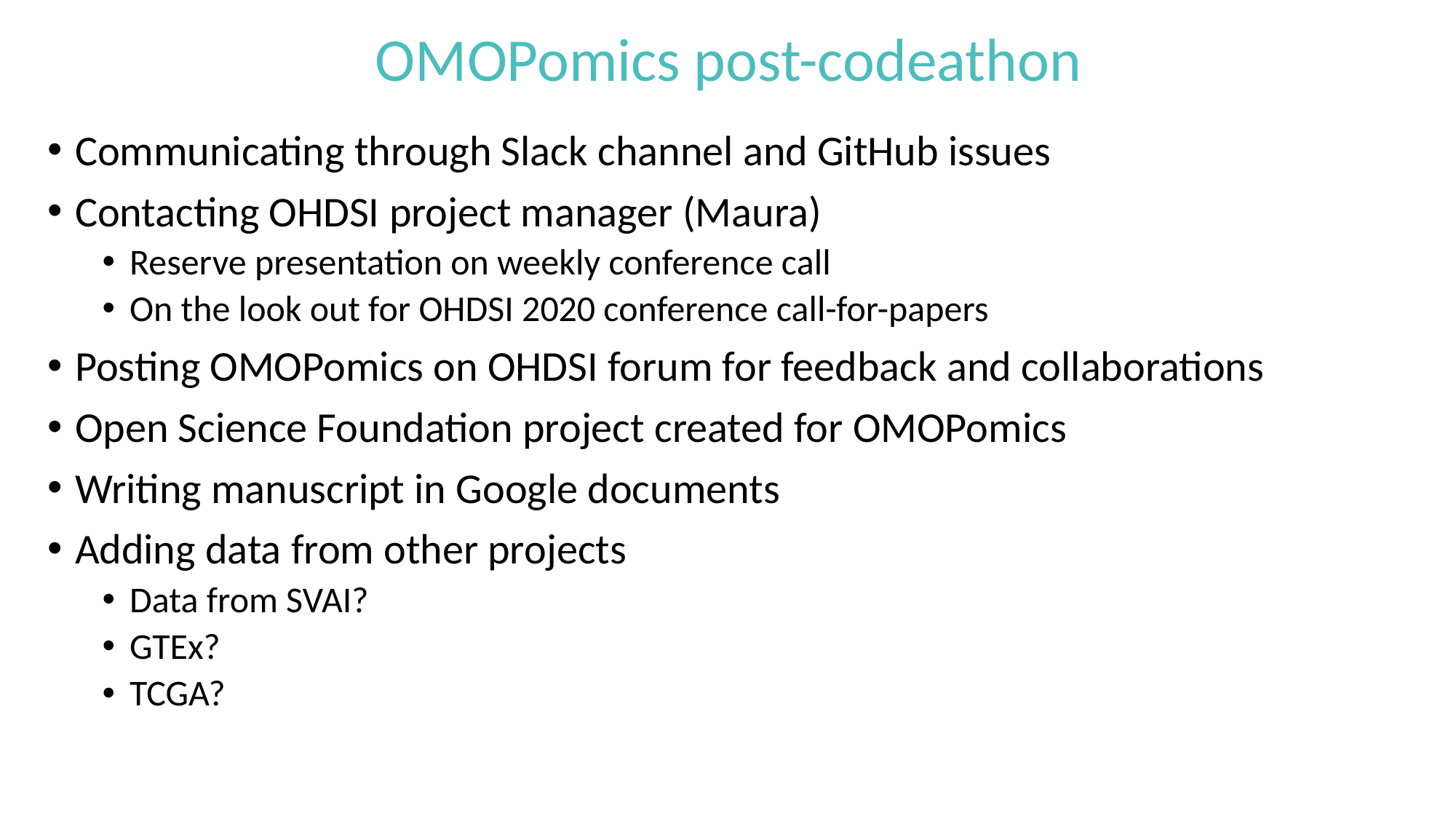

# OMOPomics post-codeathon
Communicating through Slack channel and GitHub issues
Contacting OHDSI project manager (Maura)
Reserve presentation on weekly conference call
On the look out for OHDSI 2020 conference call-for-papers
Posting OMOPomics on OHDSI forum for feedback and collaborations
Open Science Foundation project created for OMOPomics
Writing manuscript in Google documents
Adding data from other projects
Data from SVAI?
GTEx?
TCGA?